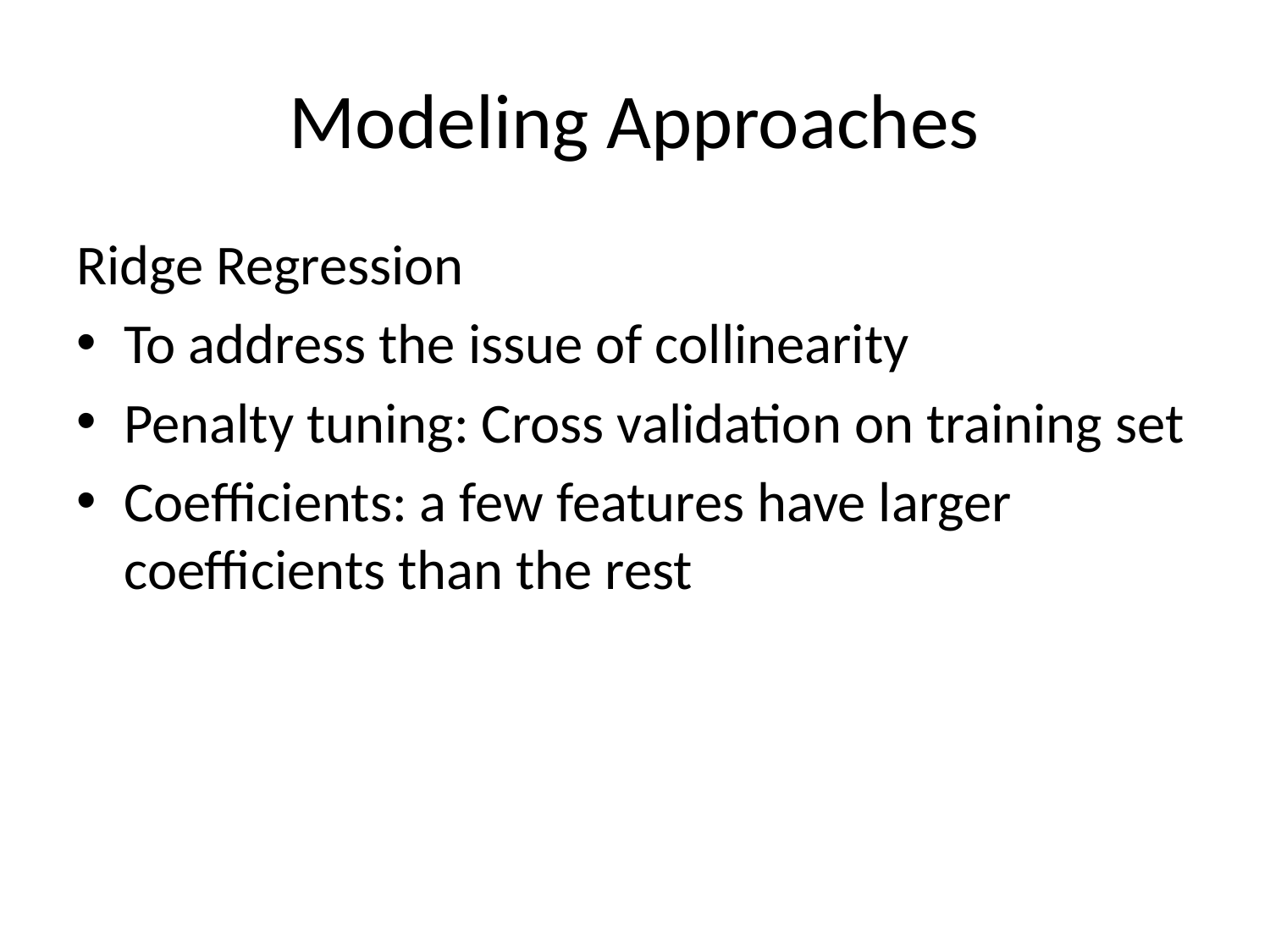

# Modeling Approaches
Ridge Regression
To address the issue of collinearity
Penalty tuning: Cross validation on training set
Coefficients: a few features have larger coefficients than the rest